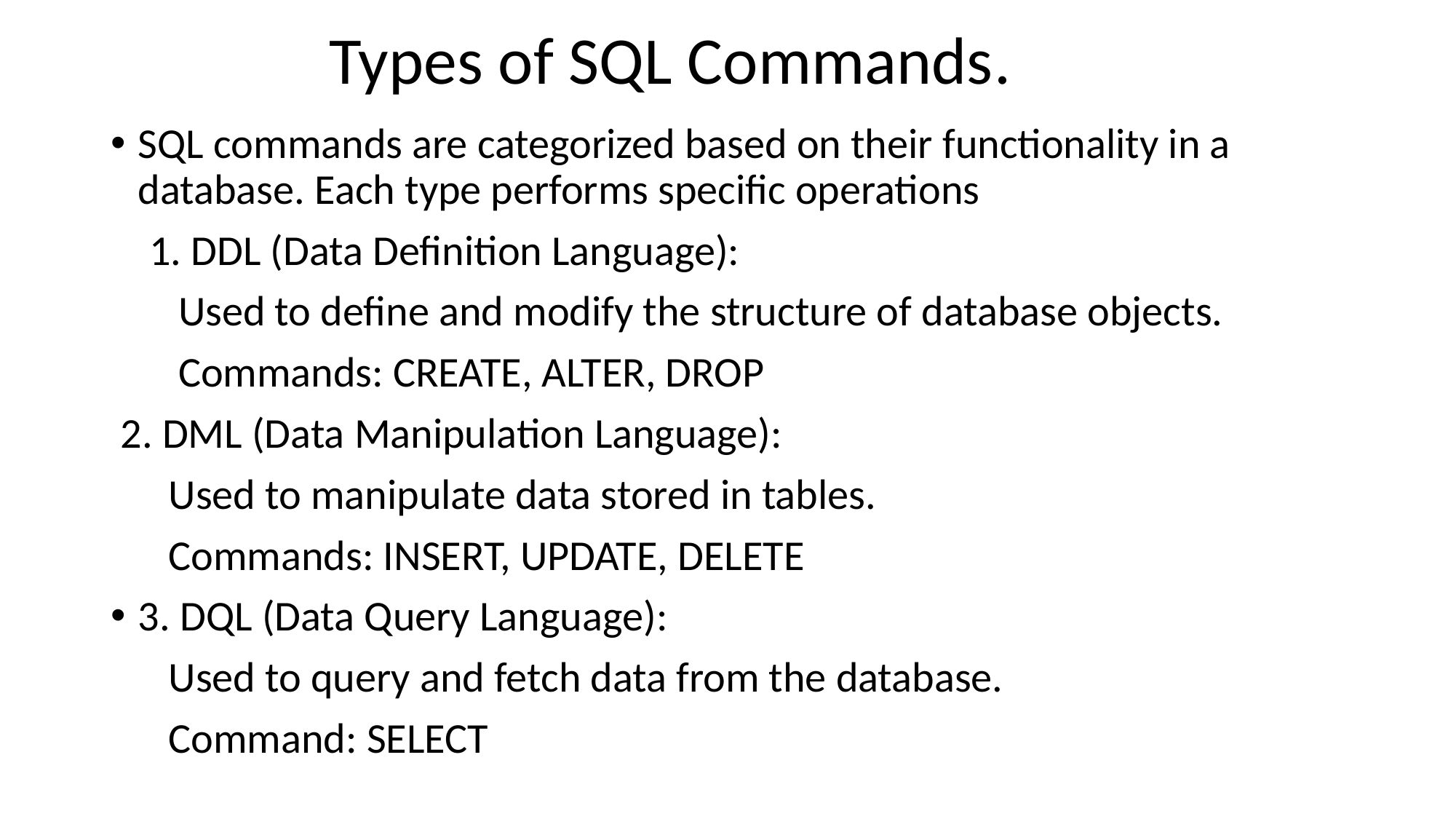

# Types of SQL Commands.
SQL commands are categorized based on their functionality in a database. Each type performs specific operations
    1. DDL (Data Definition Language):
       Used to define and modify the structure of database objects.
       Commands: CREATE, ALTER, DROP
 2. DML (Data Manipulation Language):
      Used to manipulate data stored in tables.
      Commands: INSERT, UPDATE, DELETE
3. DQL (Data Query Language):
      Used to query and fetch data from the database.
      Command: SELECT